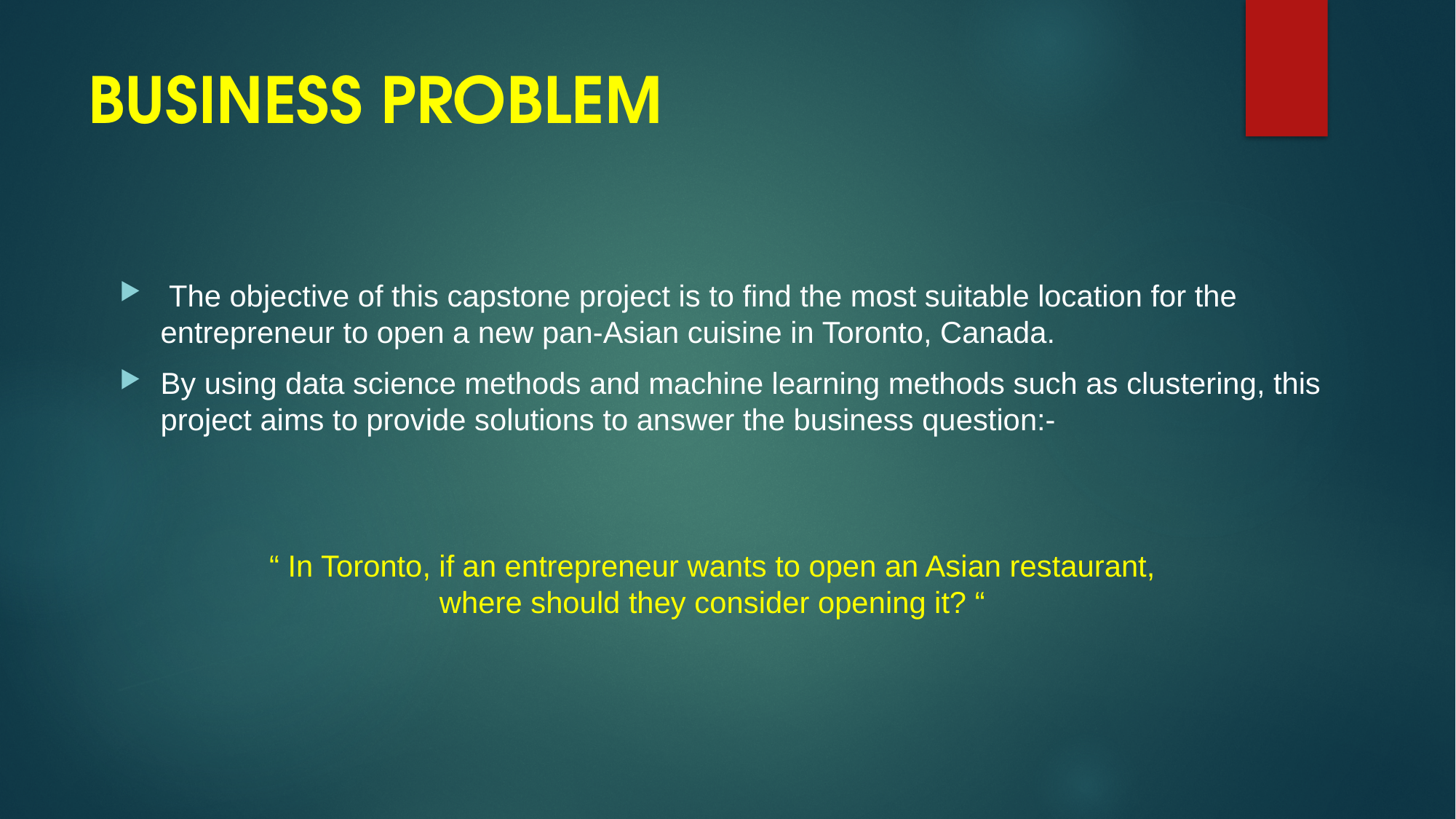

# BUSINESS PROBLEM
 The objective of this capstone project is to find the most suitable location for the entrepreneur to open a new pan-Asian cuisine in Toronto, Canada.
By using data science methods and machine learning methods such as clustering, this project aims to provide solutions to answer the business question:-
“ In Toronto, if an entrepreneur wants to open an Asian restaurant, where should they consider opening it? “